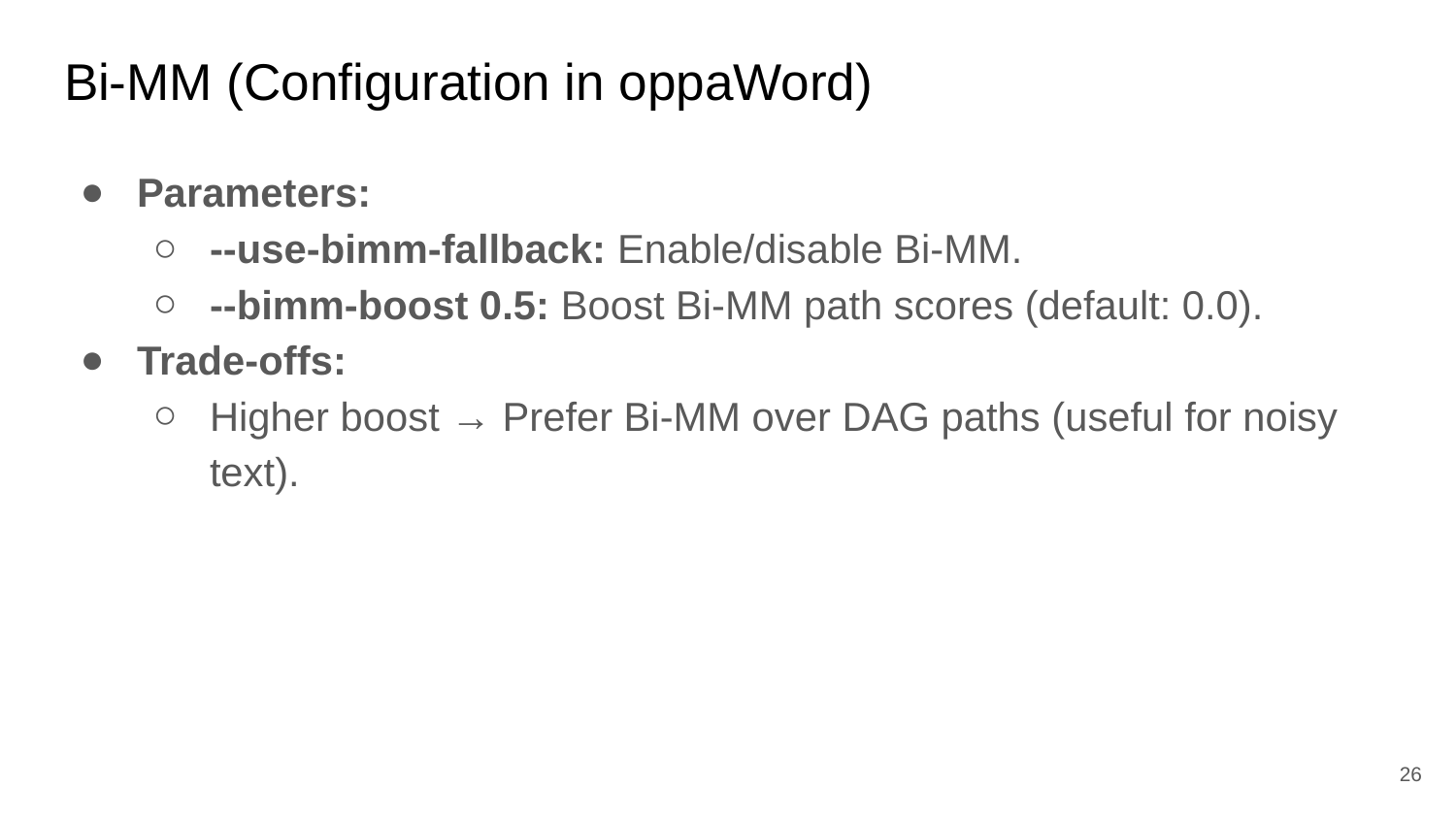

# Bi-MM (Configuration in oppaWord)
Parameters:
--use-bimm-fallback: Enable/disable Bi-MM.
--bimm-boost 0.5: Boost Bi-MM path scores (default: 0.0).
Trade-offs:
Higher boost → Prefer Bi-MM over DAG paths (useful for noisy text).
26